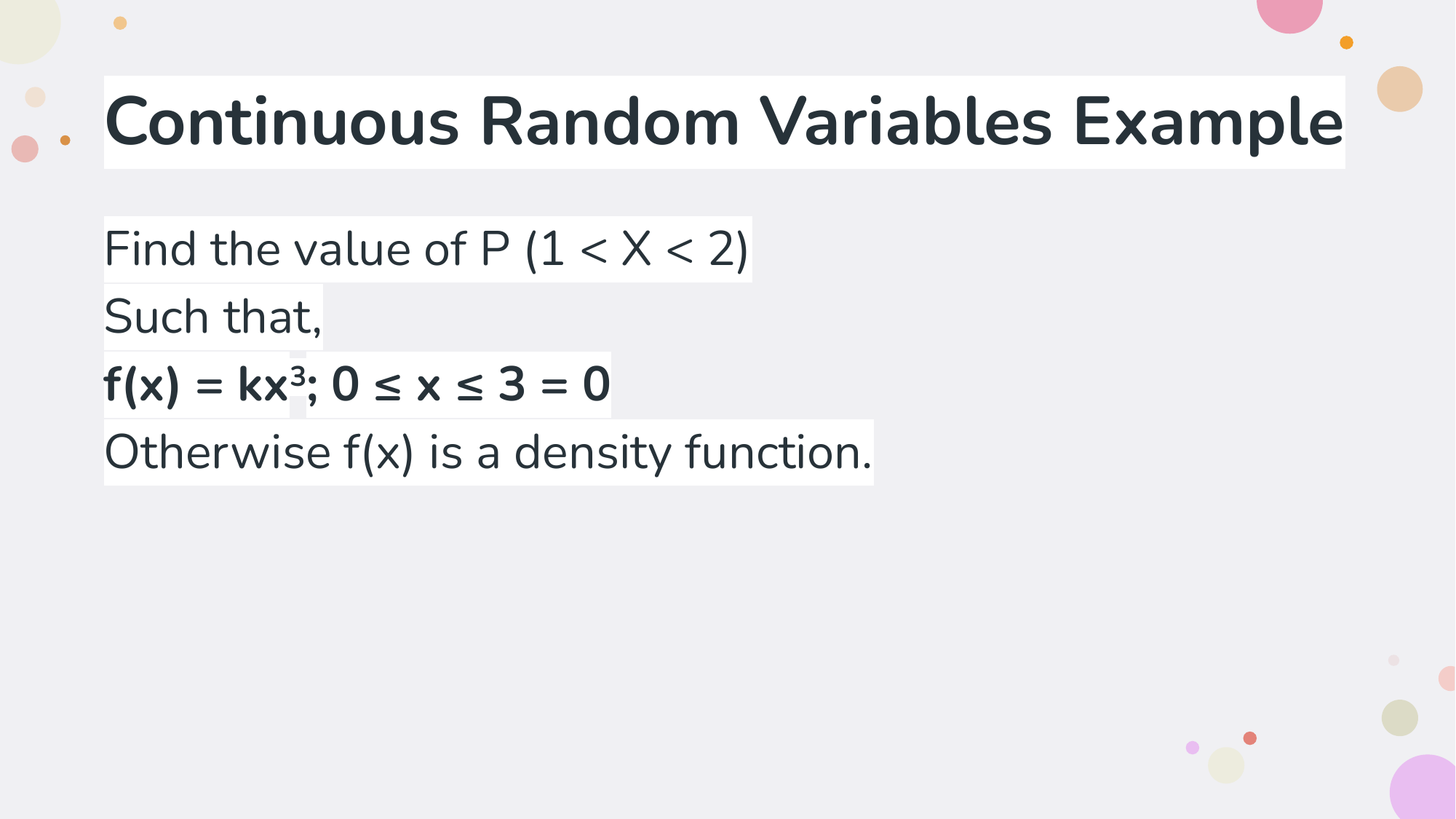

# Continuous Random Variables Example
Find the value of P (1 < X < 2)
Such that,
f(x) = kx3; 0 ≤ x ≤ 3 = 0
Otherwise f(x) is a density function.